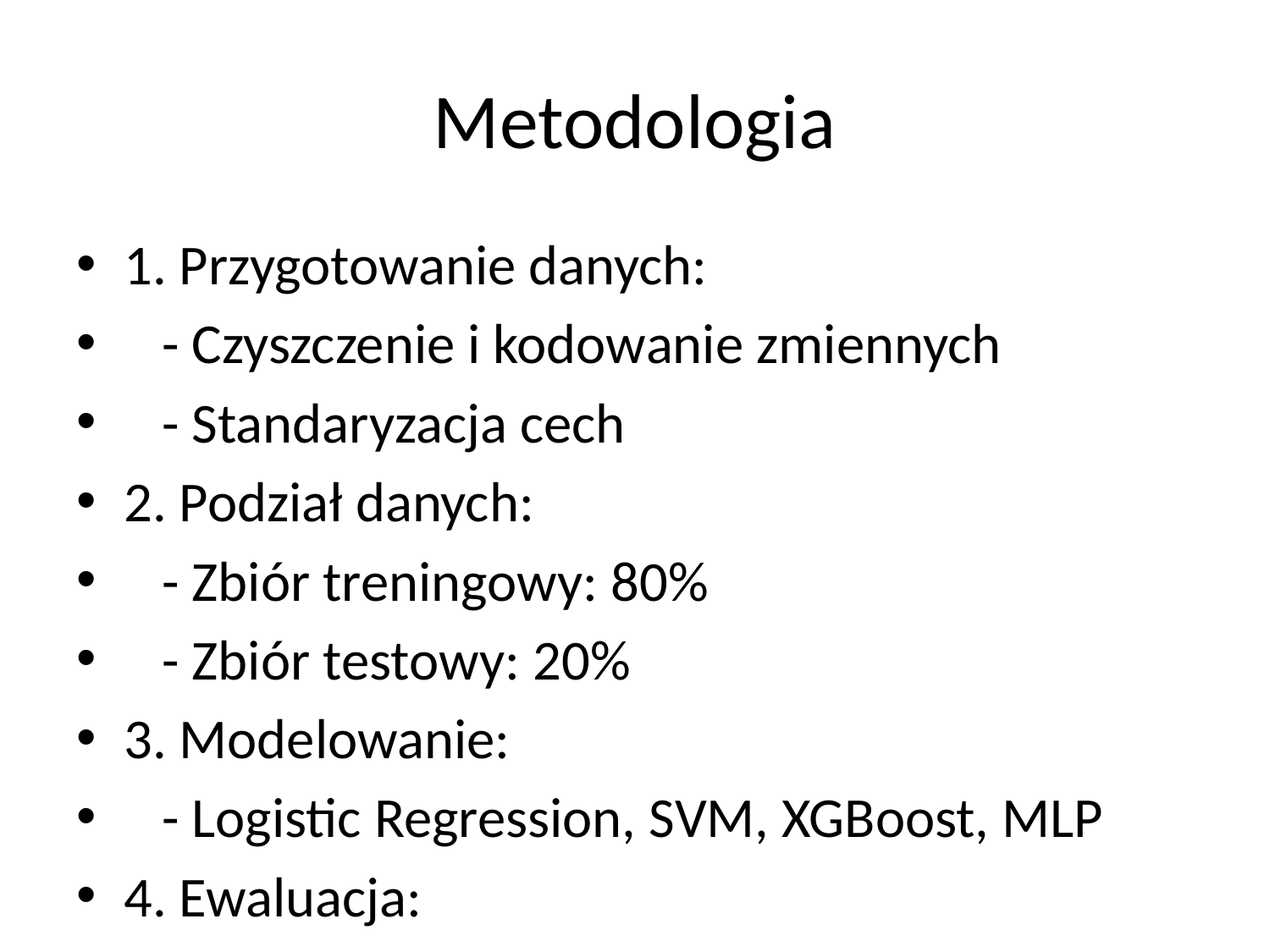

# Metodologia
1. Przygotowanie danych:
   - Czyszczenie i kodowanie zmiennych
   - Standaryzacja cech
2. Podział danych:
   - Zbiór treningowy: 80%
   - Zbiór testowy: 20%
3. Modelowanie:
   - Logistic Regression, SVM, XGBoost, MLP
4. Ewaluacja:
   - Metryki: Accuracy, Precision, Recall, F1-score